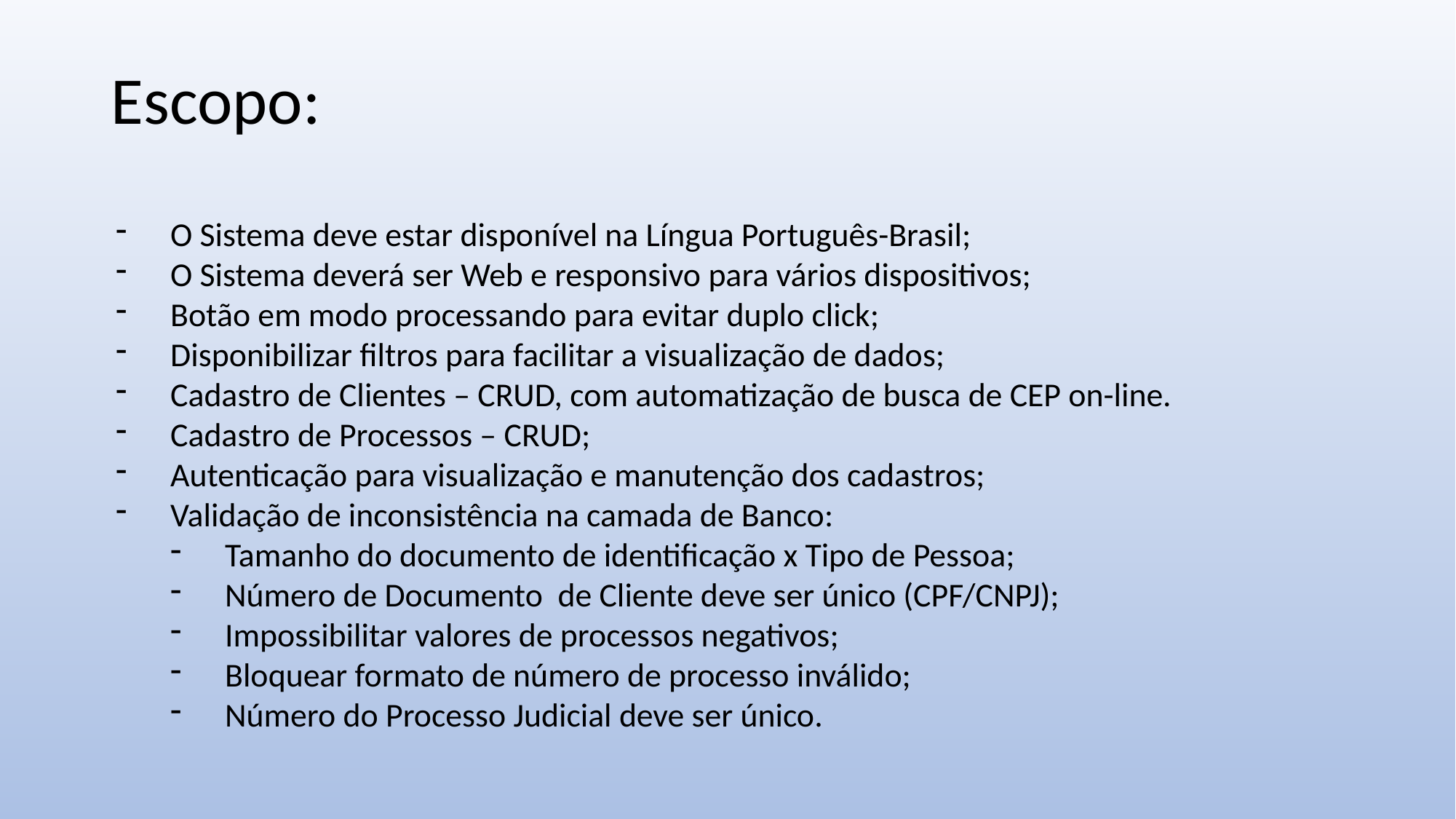

# Escopo:
O Sistema deve estar disponível na Língua Português-Brasil;
O Sistema deverá ser Web e responsivo para vários dispositivos;
Botão em modo processando para evitar duplo click;
Disponibilizar filtros para facilitar a visualização de dados;
Cadastro de Clientes – CRUD, com automatização de busca de CEP on-line.
Cadastro de Processos – CRUD;
Autenticação para visualização e manutenção dos cadastros;
Validação de inconsistência na camada de Banco:
Tamanho do documento de identificação x Tipo de Pessoa;
Número de Documento  de Cliente deve ser único (CPF/CNPJ);
Impossibilitar valores de processos negativos;
Bloquear formato de número de processo inválido;
Número do Processo Judicial deve ser único.